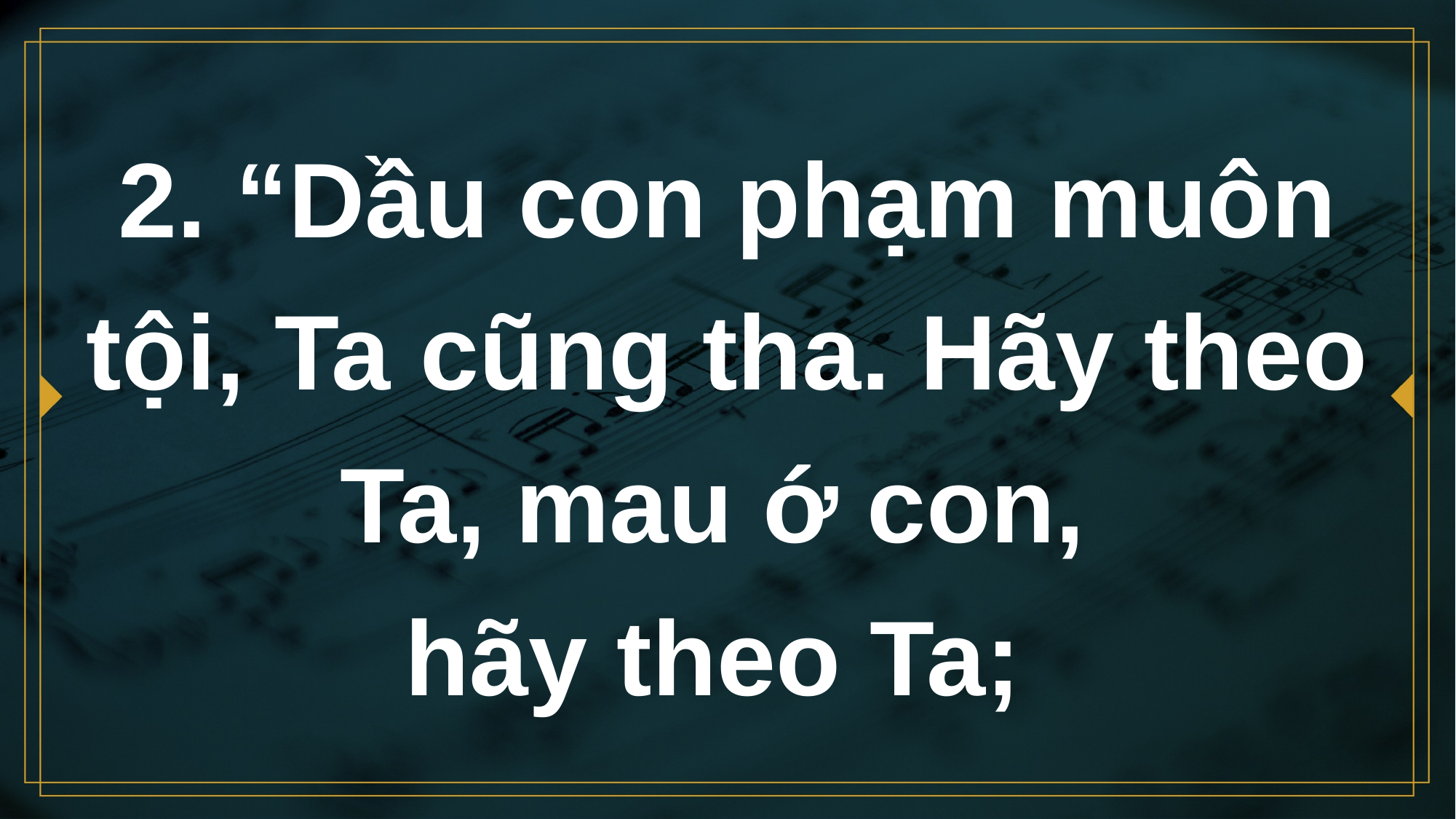

# 2. “Dầu con phạm muôn tội, Ta cũng tha. Hãy theo Ta, mau ớ con, hãy theo Ta;